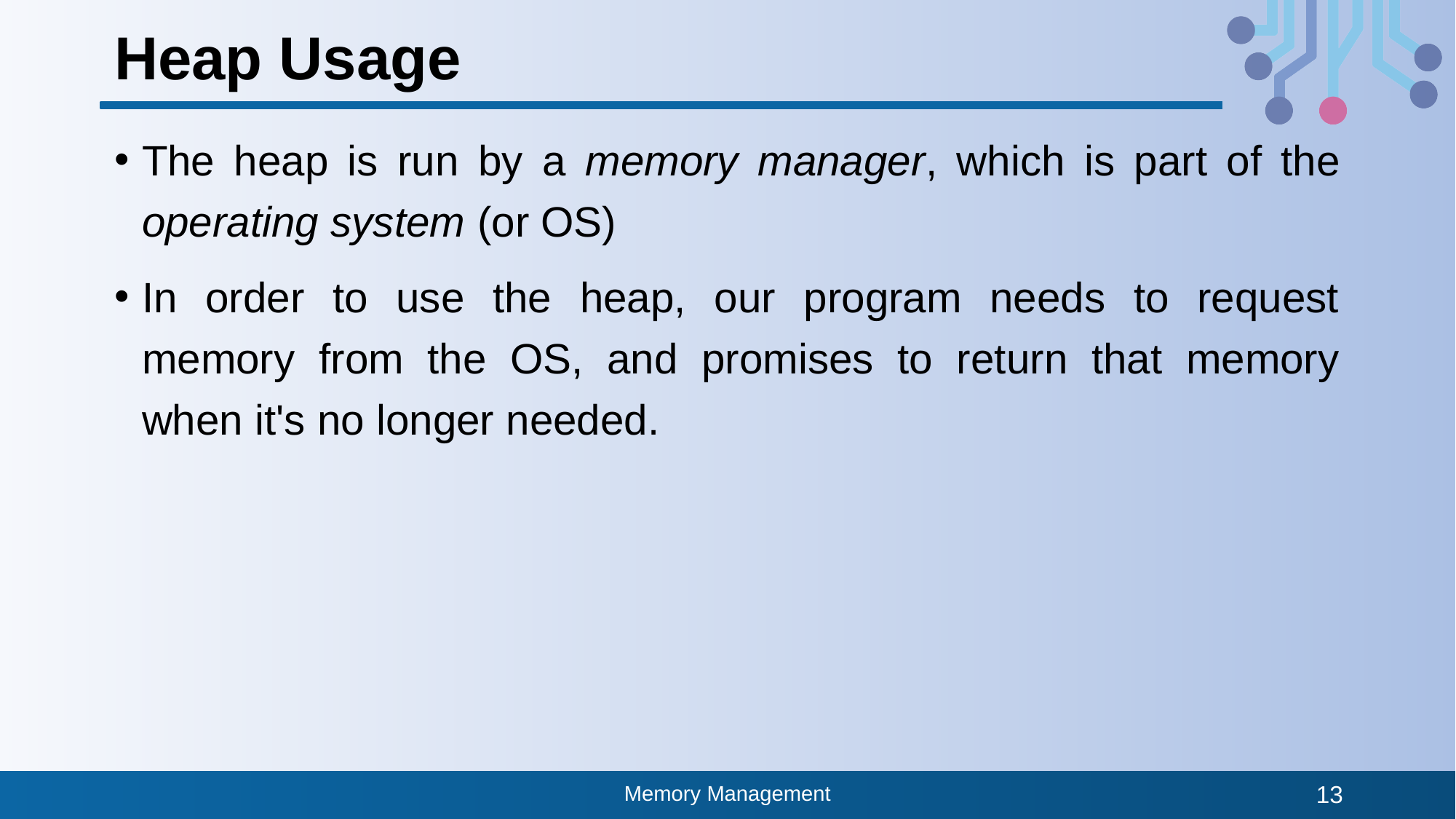

# Heap Usage
The heap is run by a memory manager, which is part of the operating system (or OS)
In order to use the heap, our program needs to request memory from the OS, and promises to return that memory when it's no longer needed.
Memory Management
13